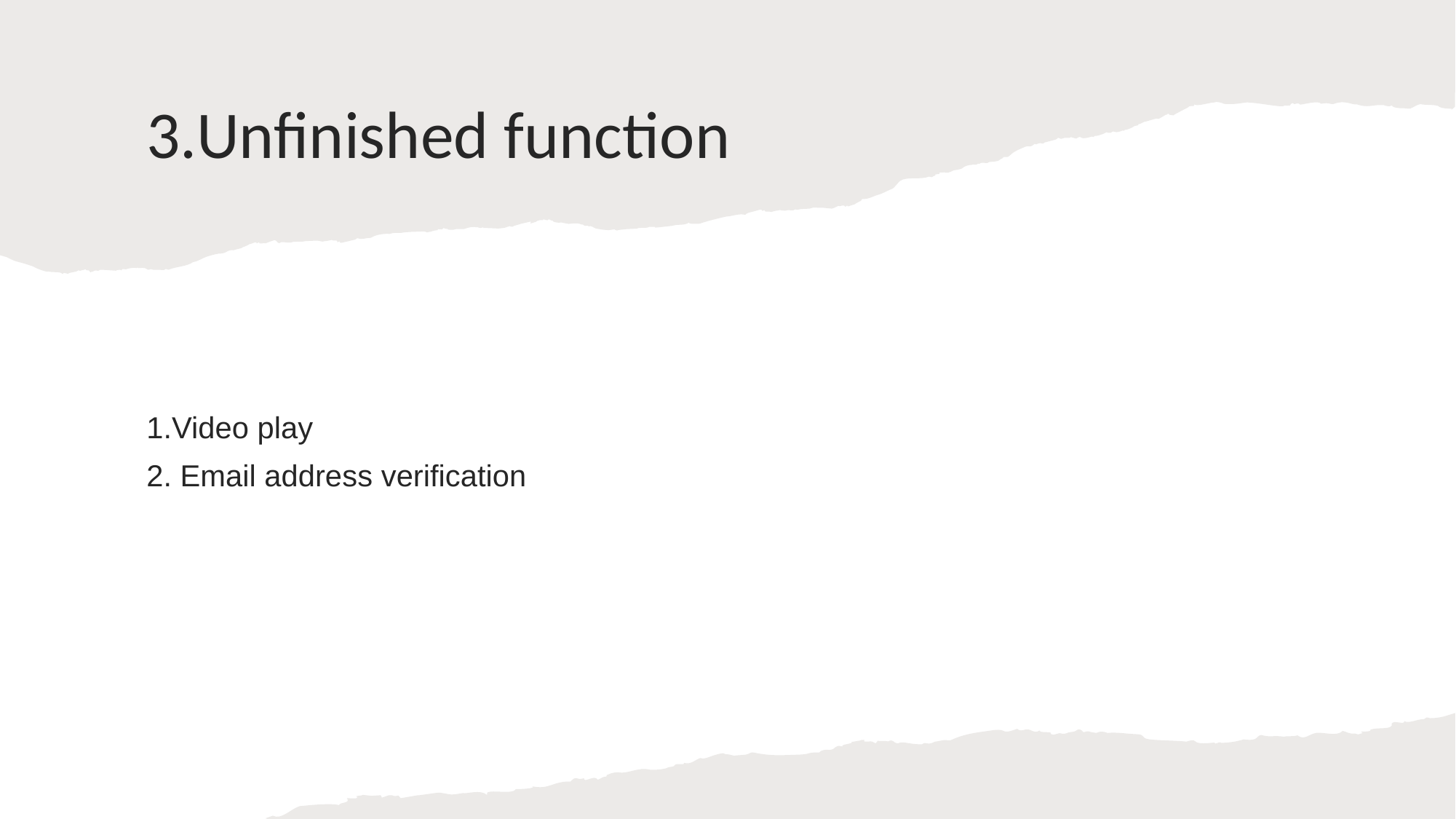

# 3.Unfinished function
1.Video play
2. Email address verification